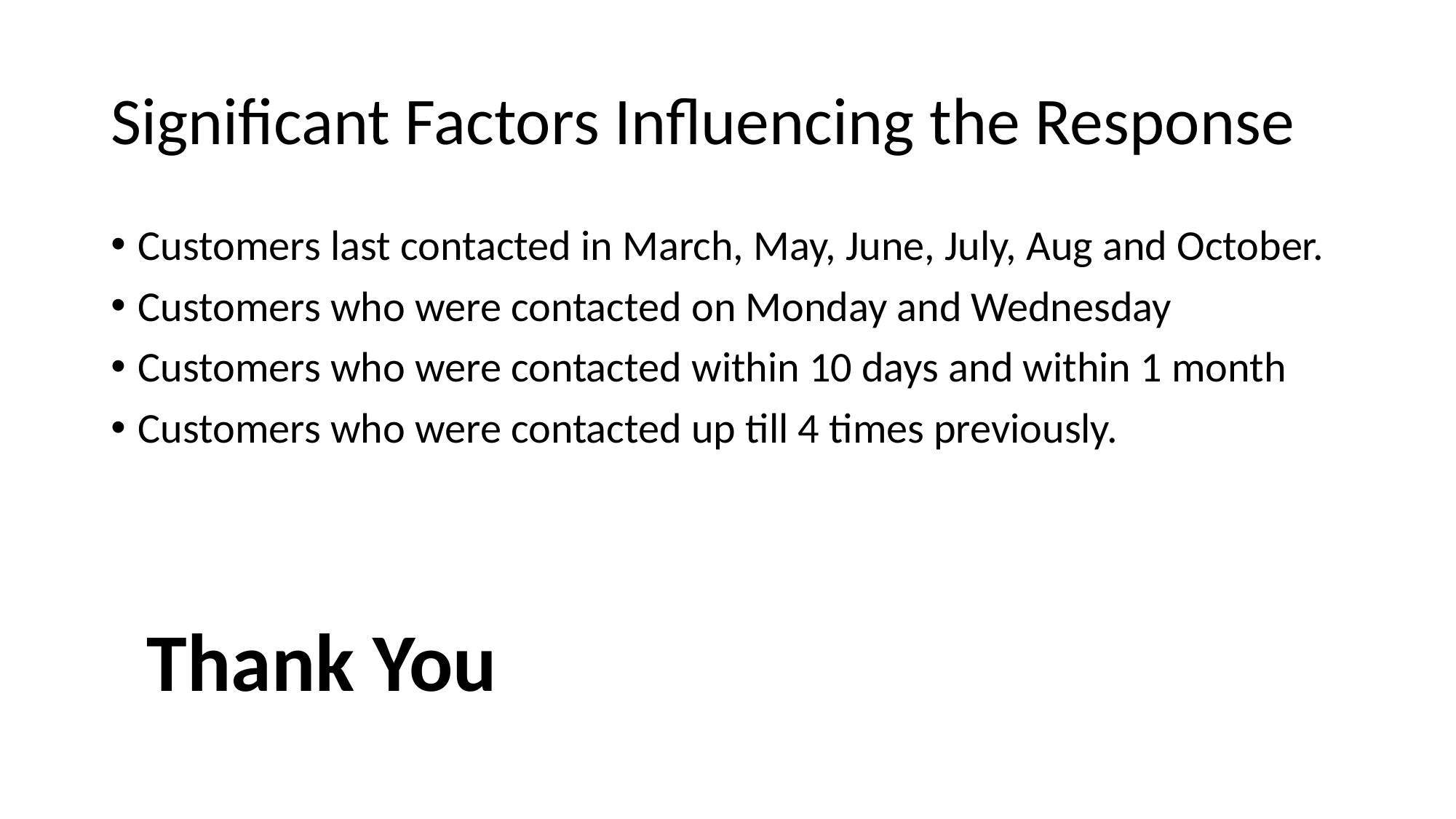

# Significant Factors Influencing the Response
Customers last contacted in March, May, June, July, Aug and October.
Customers who were contacted on Monday and Wednesday
Customers who were contacted within 10 days and within 1 month
Customers who were contacted up till 4 times previously.
Thank You